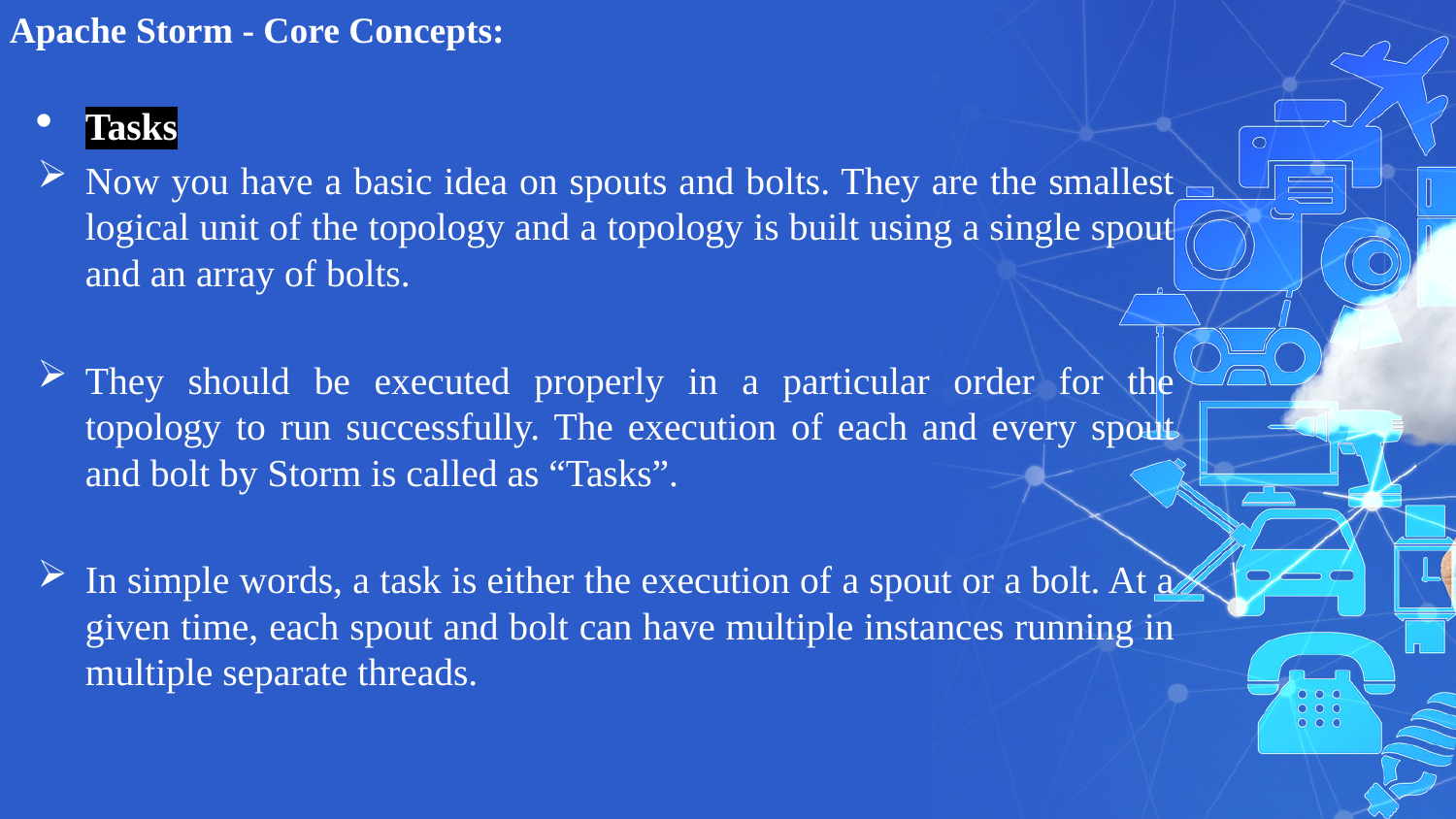

Apache Storm - Core Concepts:
Tasks
Now you have a basic idea on spouts and bolts. They are the smallest logical unit of the topology and a topology is built using a single spout and an array of bolts.

They should be executed properly in a particular order for the topology to run successfully. The execution of each and every spout and bolt by Storm is called as “Tasks”.

In simple words, a task is either the execution of a spout or a bolt. At a given time, each spout and bolt can have multiple instances running in multiple separate threads.